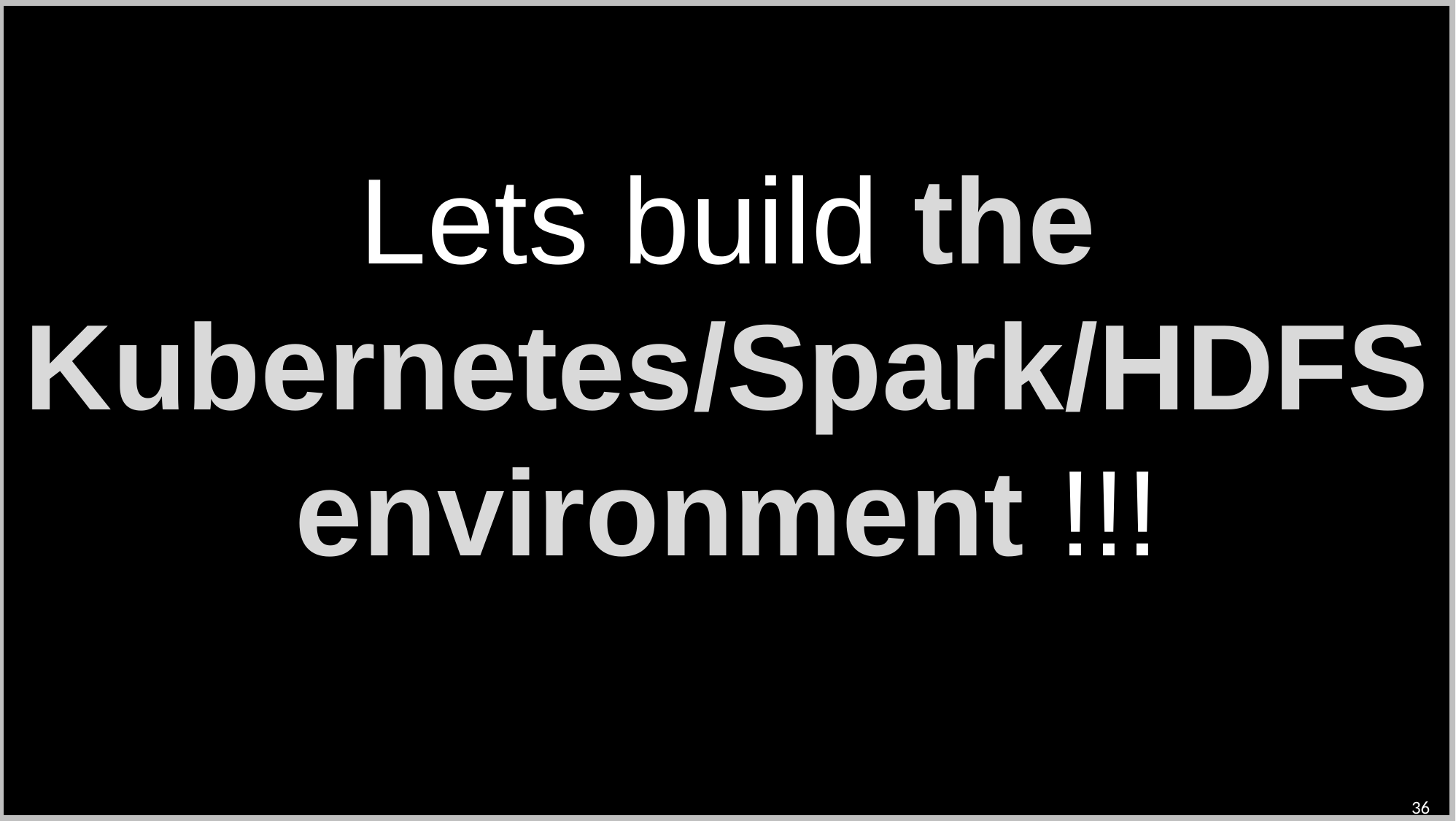

Lets build the Kubernetes/Spark/HDFS environment !!!
36